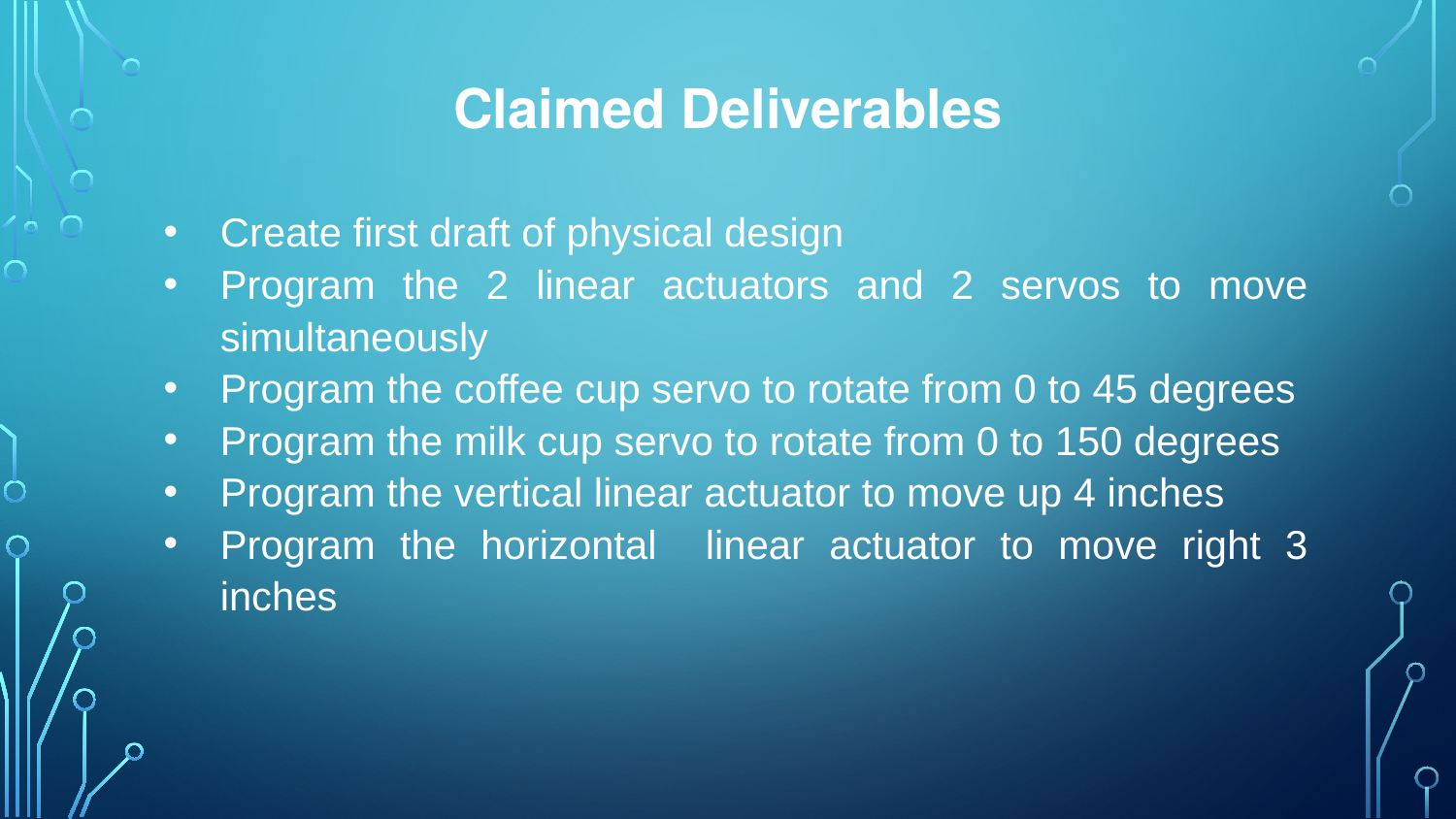

# Claimed Deliverables
Create first draft of physical design
Program the 2 linear actuators and 2 servos to move simultaneously
Program the coffee cup servo to rotate from 0 to 45 degrees
Program the milk cup servo to rotate from 0 to 150 degrees
Program the vertical linear actuator to move up 4 inches
Program the horizontal  linear actuator to move right 3 inches